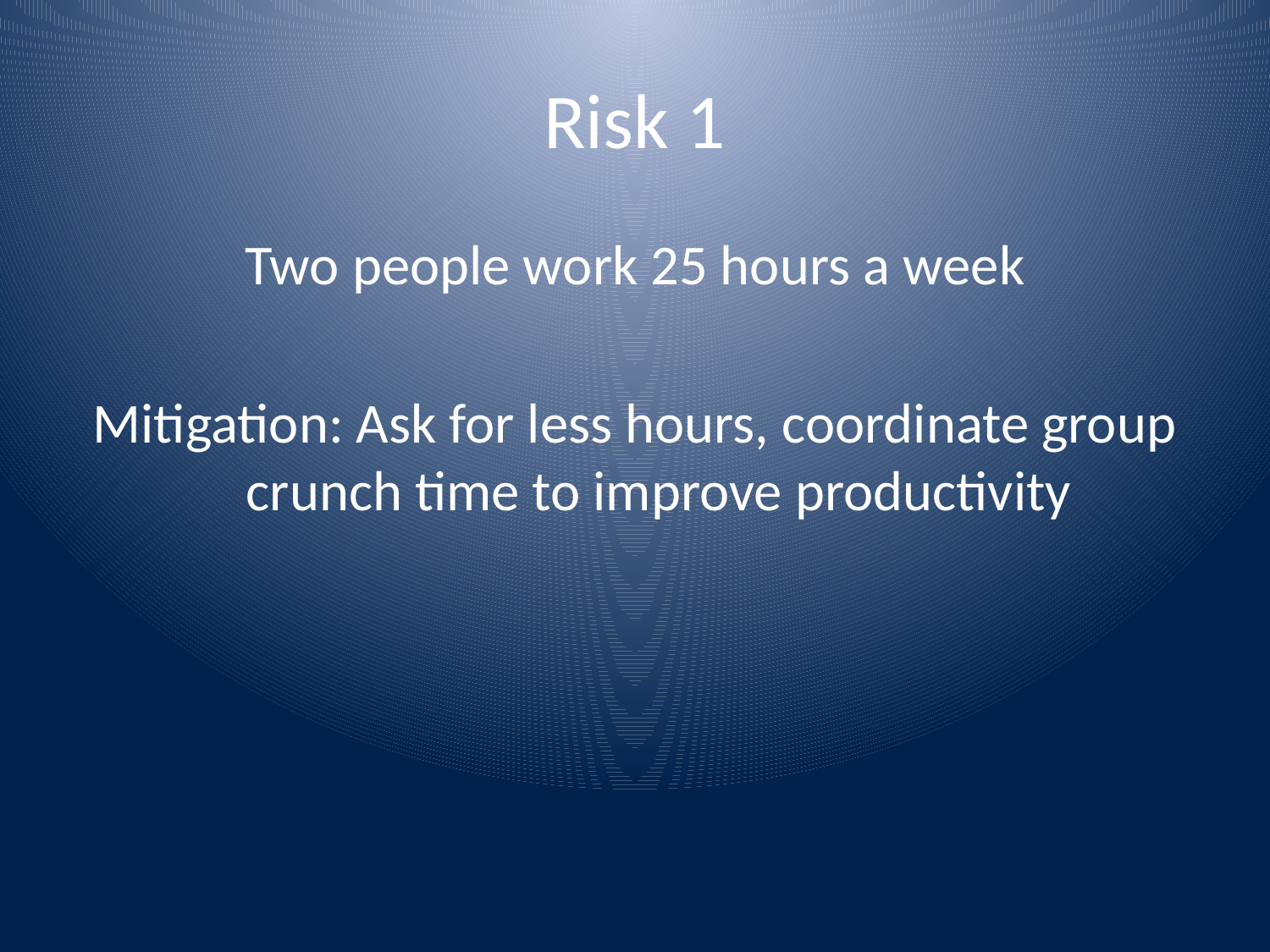

# Risk 1
Two people work 25 hours a week

Mitigation: Ask for less hours, coordinate group crunch time to improve productivity